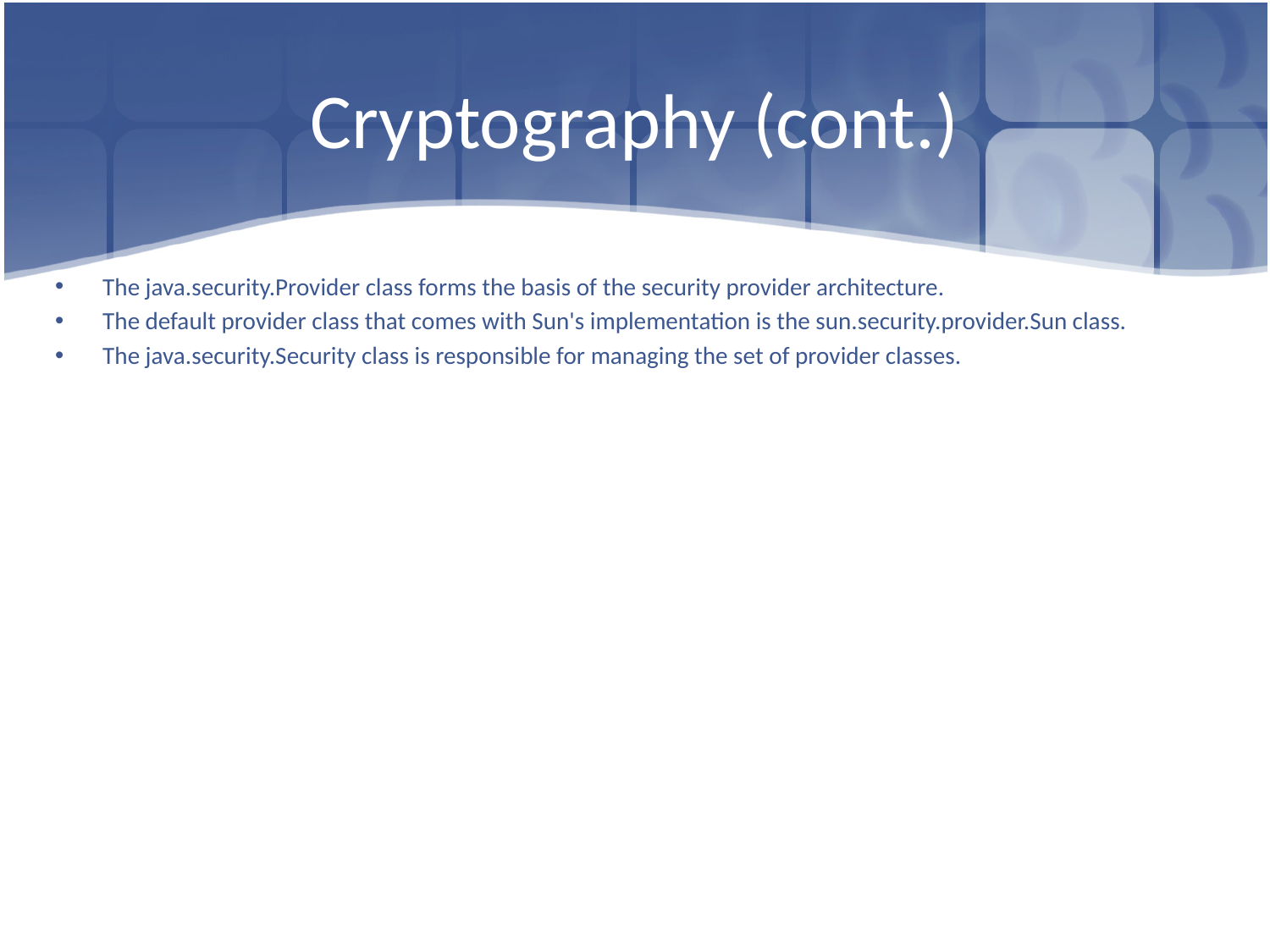

# Cryptography (cont.)
The java.security.Provider class forms the basis of the security provider architecture.
The default provider class that comes with Sun's implementation is the sun.security.provider.Sun class.
The java.security.Security class is responsible for managing the set of provider classes.